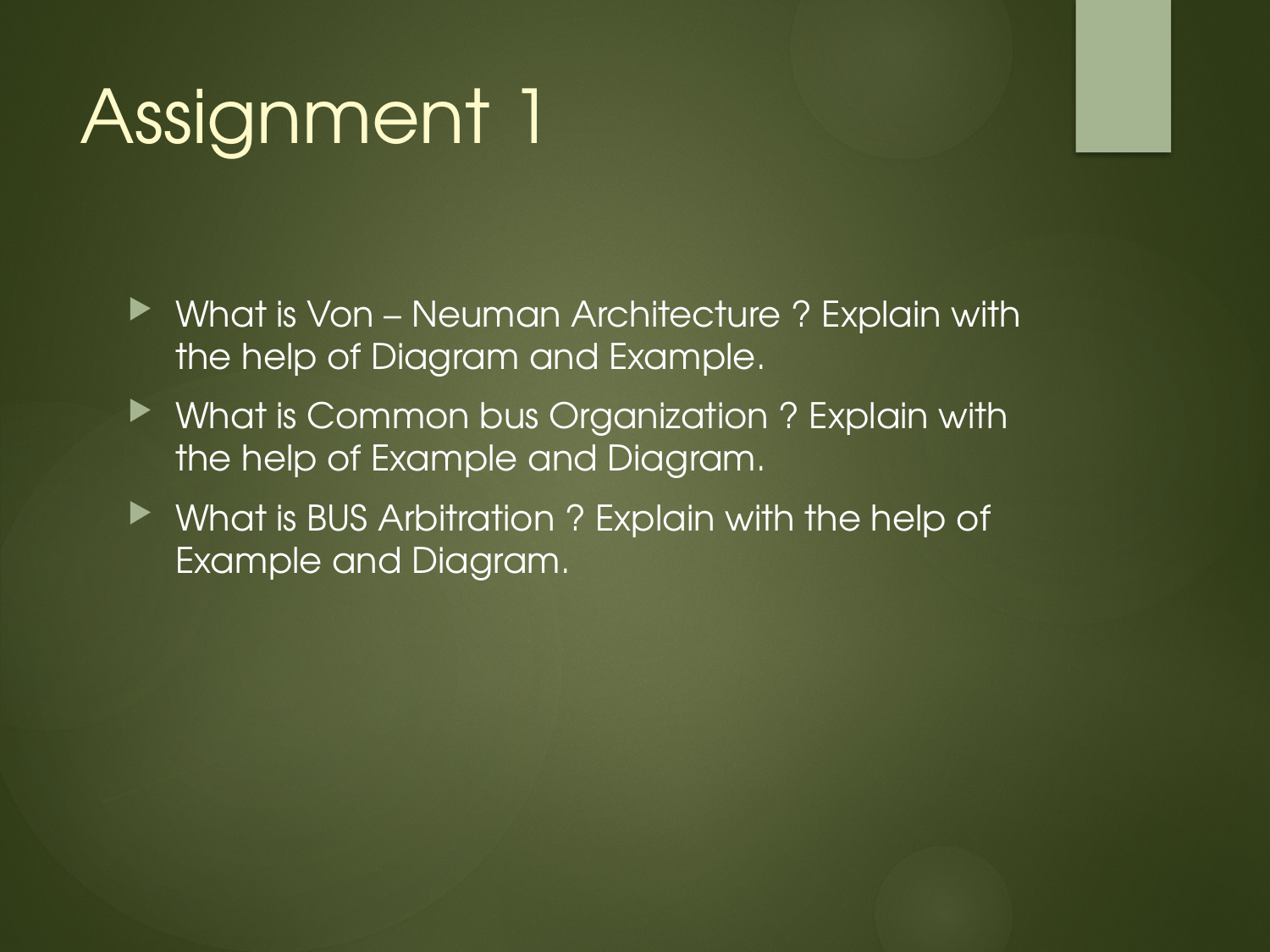

# Assignment 1
What is Von – Neuman Architecture ? Explain with the help of Diagram and Example.
What is Common bus Organization ? Explain with the help of Example and Diagram.
What is BUS Arbitration ? Explain with the help of Example and Diagram.